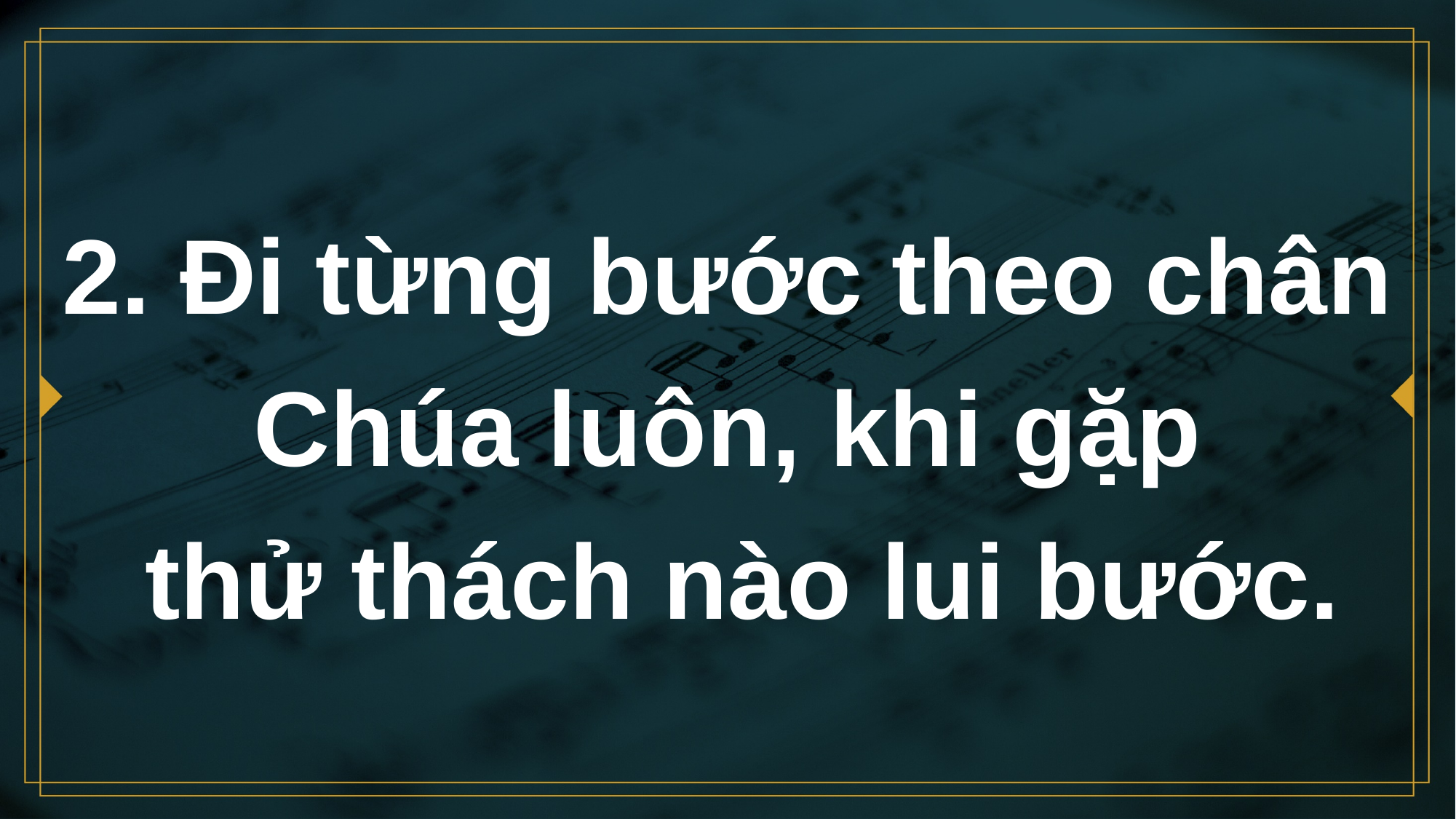

# 2. Đi từng bước theo chân Chúa luôn, khi gặp thử thách nào lui bước.